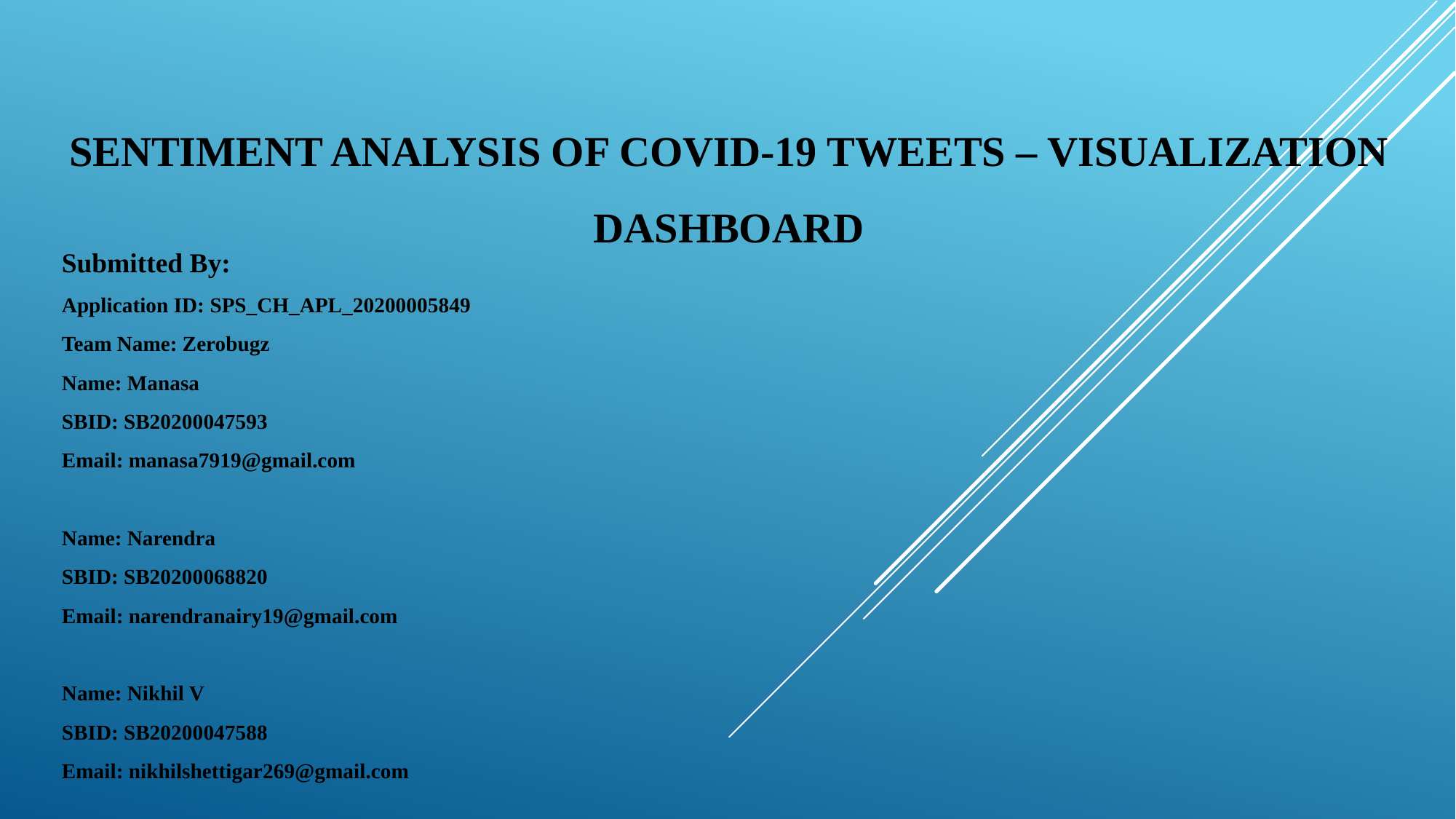

# Sentiment Analysis of COVID-19 Tweets – Visualization Dashboard
Submitted By:
Application ID: SPS_CH_APL_20200005849
Team Name: Zerobugz
Name: Manasa
SBID: SB20200047593
Email: manasa7919@gmail.com

Name: Narendra
SBID: SB20200068820
Email: narendranairy19@gmail.com

Name: Nikhil V
SBID: SB20200047588
Email: nikhilshettigar269@gmail.com